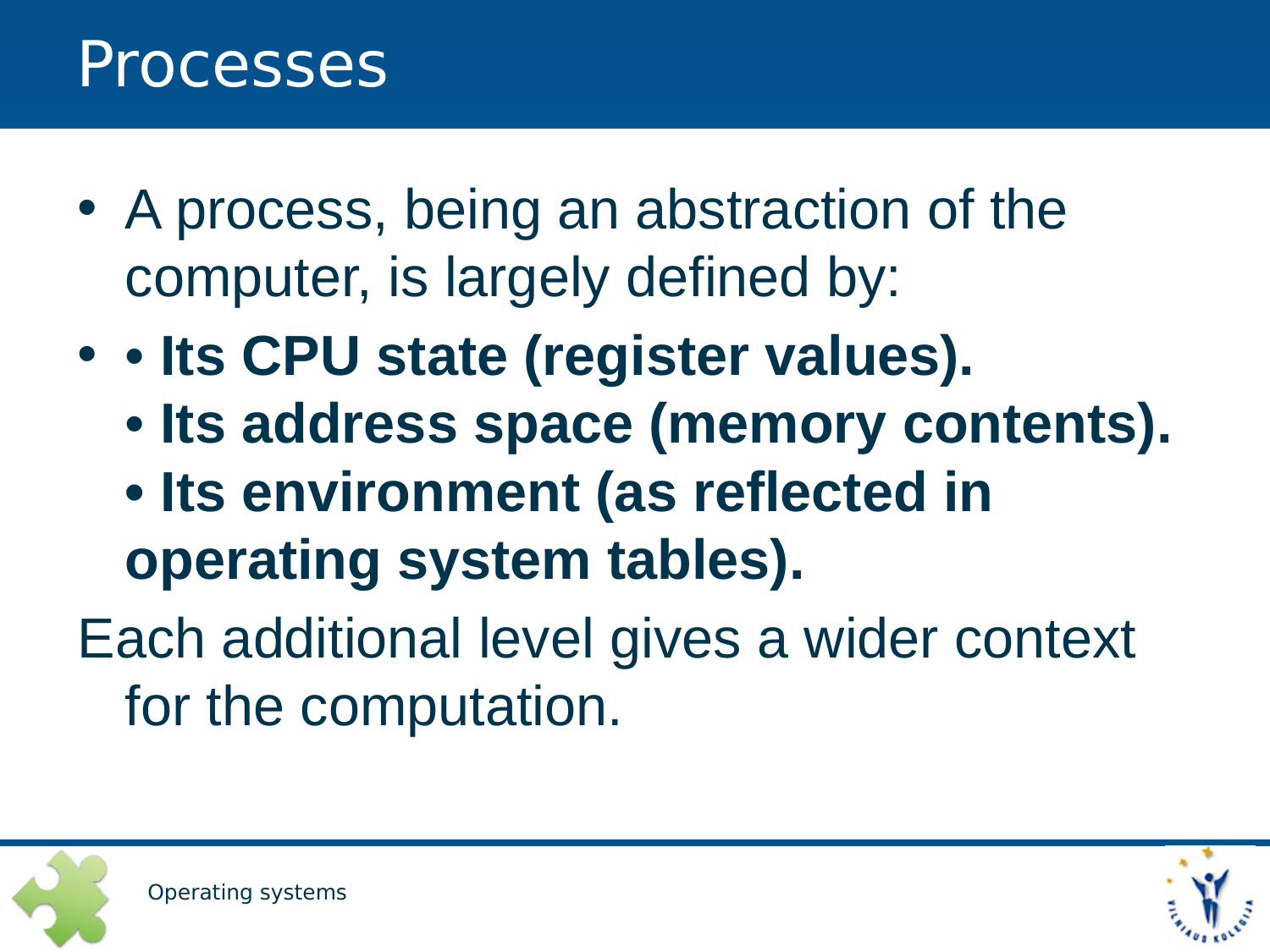

# Processes
A process, being an abstraction of the computer, is largely defined by:
• Its CPU state (register values).
• Its address space (memory contents).
• Its environment (as reflected in operating system tables).
Each additional level gives a wider context for the computation.

Operating systems